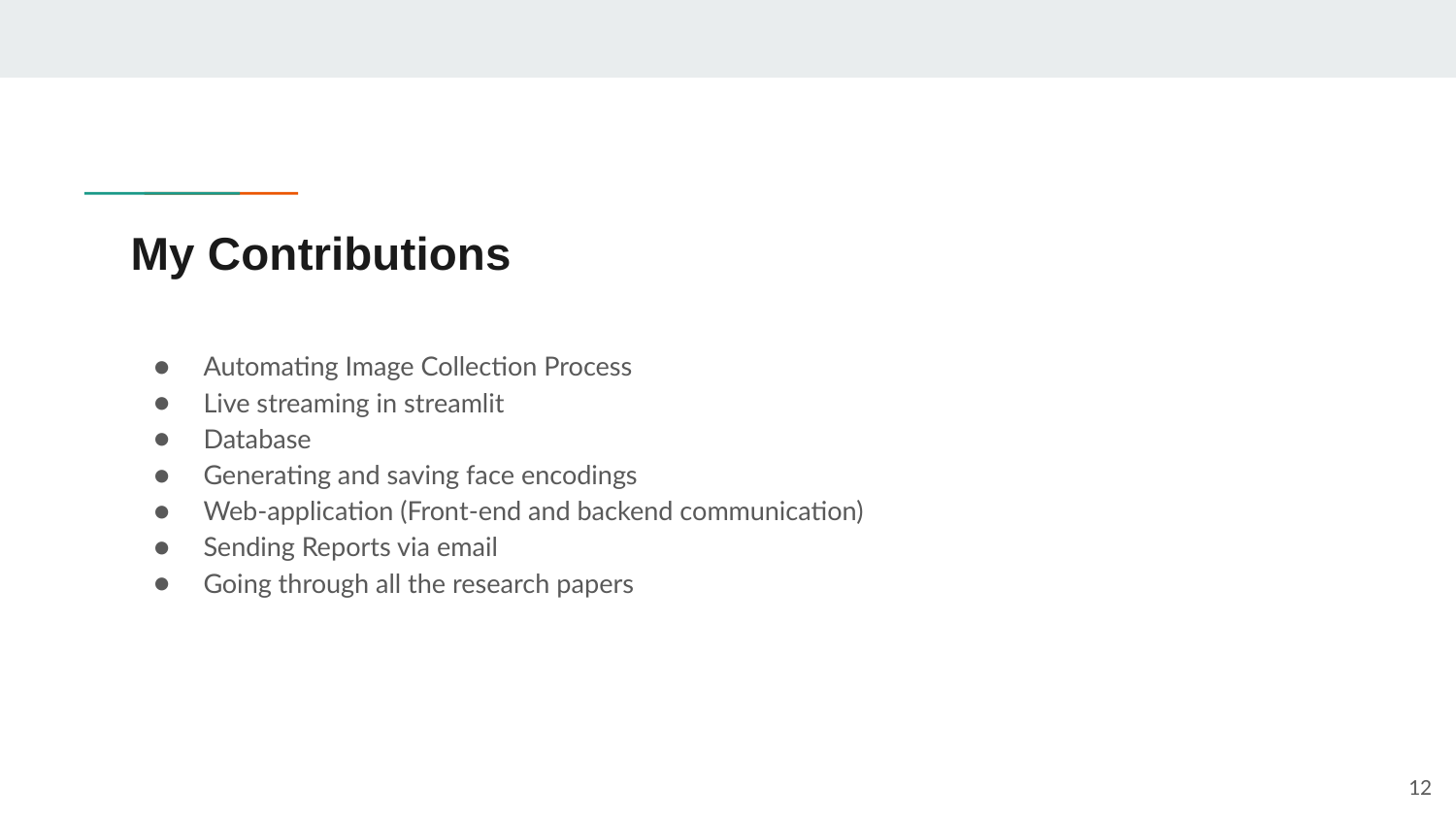

# My Contributions
Automating Image Collection Process
Live streaming in streamlit
Database
Generating and saving face encodings
Web-application (Front-end and backend communication)
Sending Reports via email
Going through all the research papers
12